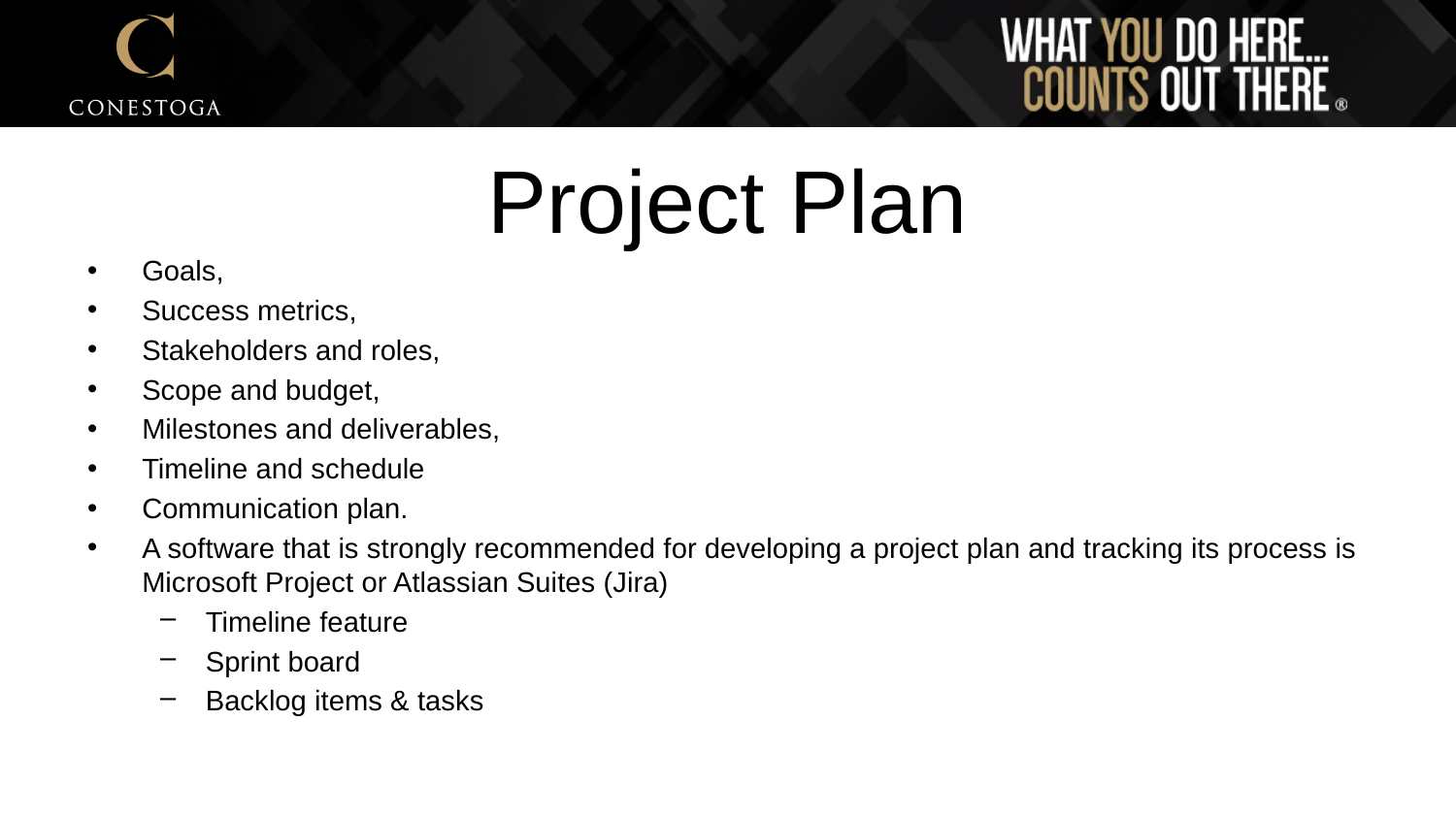

# Project Plan
Goals,
Success metrics,
Stakeholders and roles,
Scope and budget,
Milestones and deliverables,
Timeline and schedule
Communication plan.
A software that is strongly recommended for developing a project plan and tracking its process is Microsoft Project or Atlassian Suites (Jira)
Timeline feature
Sprint board
Backlog items & tasks